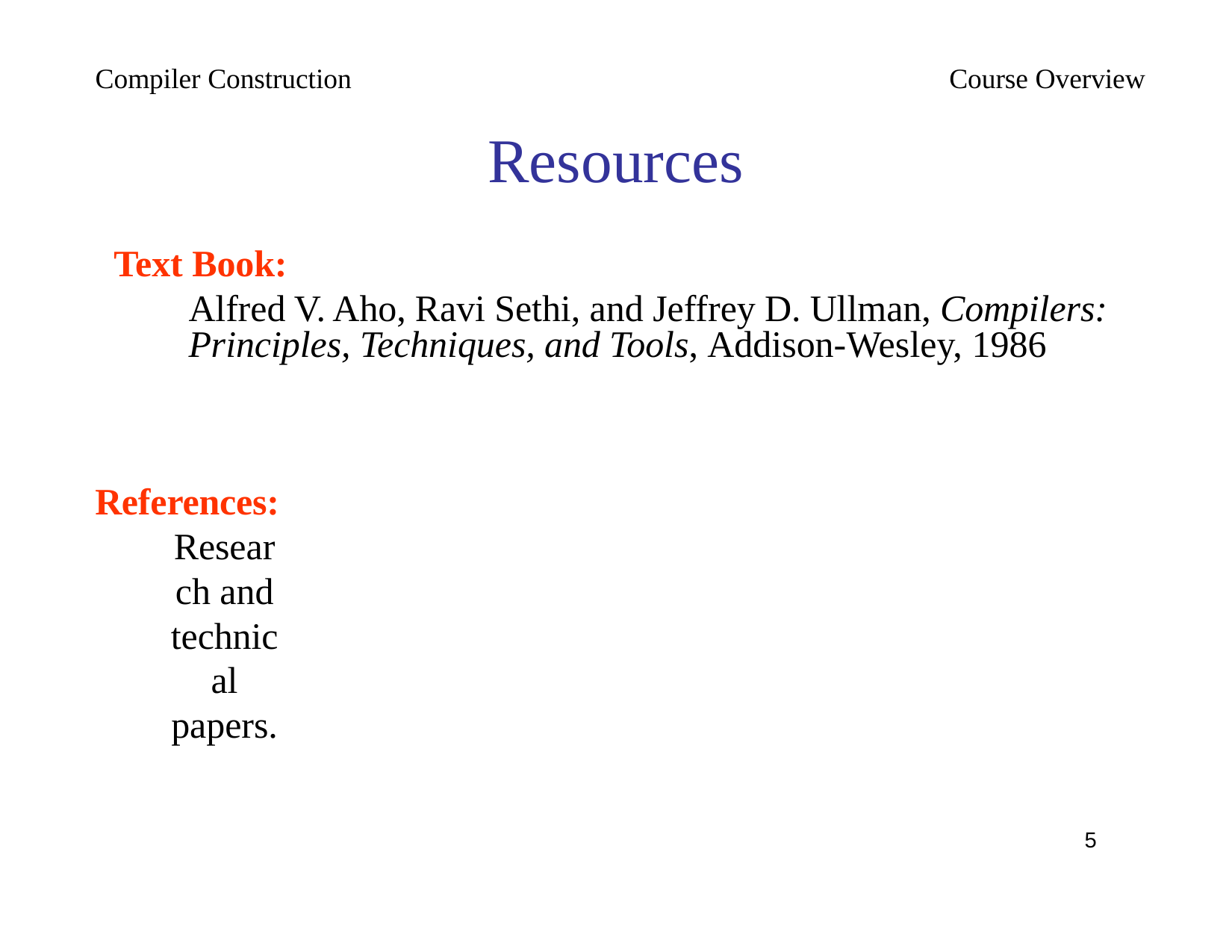

Compiler Construction
Course Overview
# Resources
Text Book:
Alfred V. Aho, Ravi Sethi, and Jeffrey D. Ullman, Compilers:  Principles, Techniques, and Tools, Addison-Wesley, 1986
References:
Research and technical papers.
5